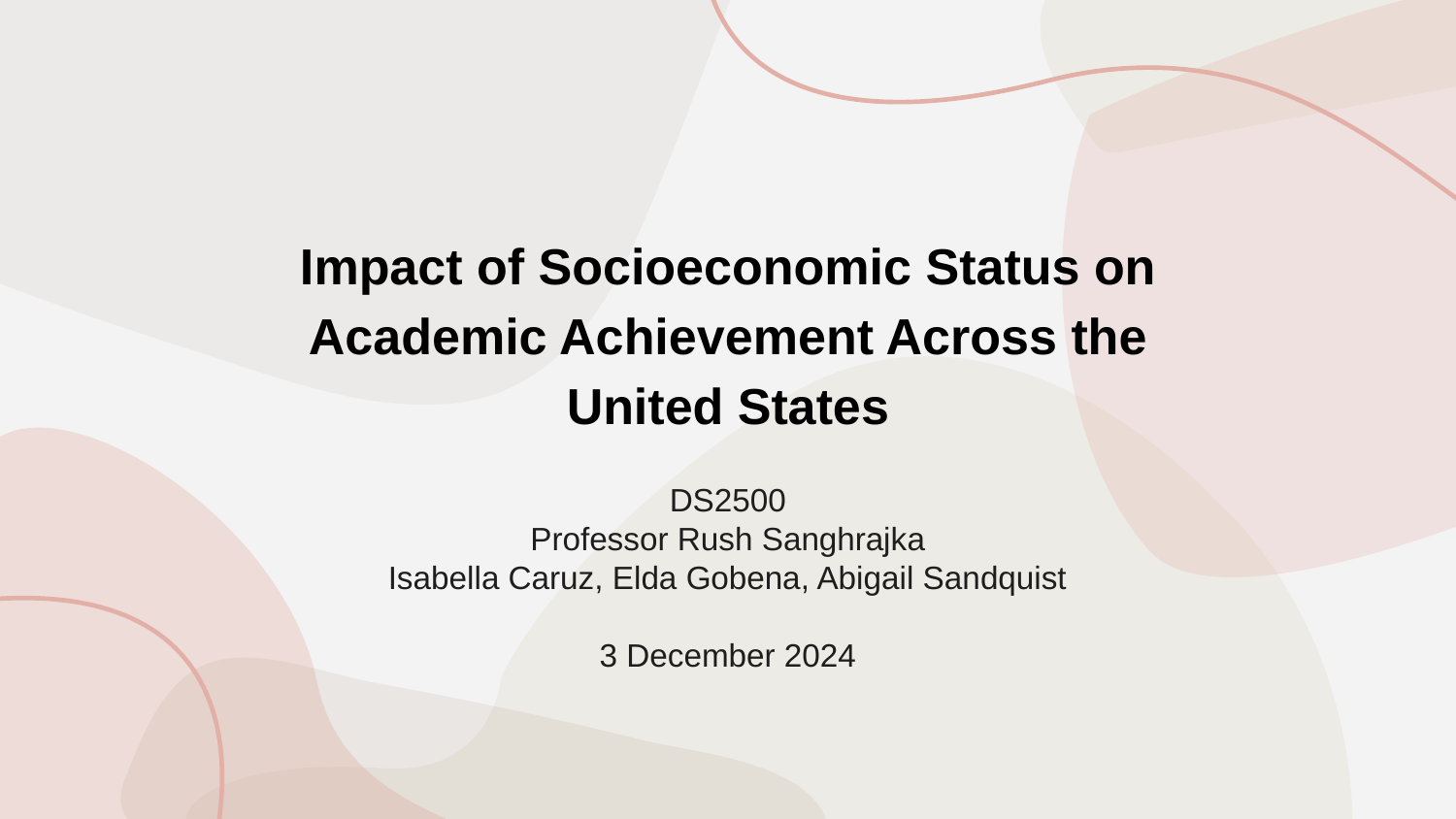

# Impact of Socioeconomic Status on Academic Achievement Across the United States
DS2500
Professor Rush Sanghrajka
Isabella Caruz, Elda Gobena, Abigail Sandquist

3 December 2024